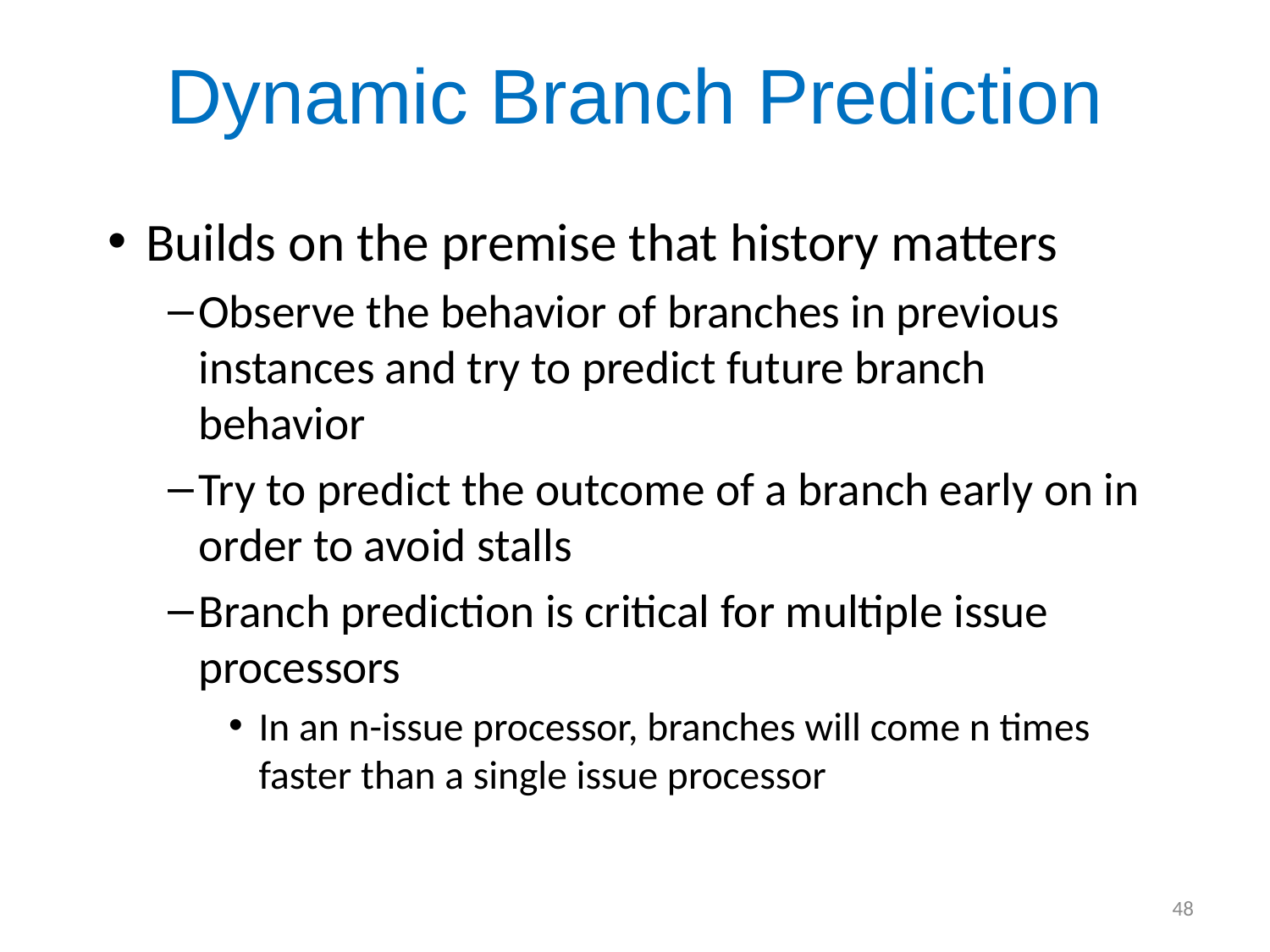

# Dynamic Branch Prediction
Builds on the premise that history matters
Observe the behavior of branches in previous instances and try to predict future branch behavior
Try to predict the outcome of a branch early on in order to avoid stalls
Branch prediction is critical for multiple issue processors
In an n-issue processor, branches will come n times faster than a single issue processor

48